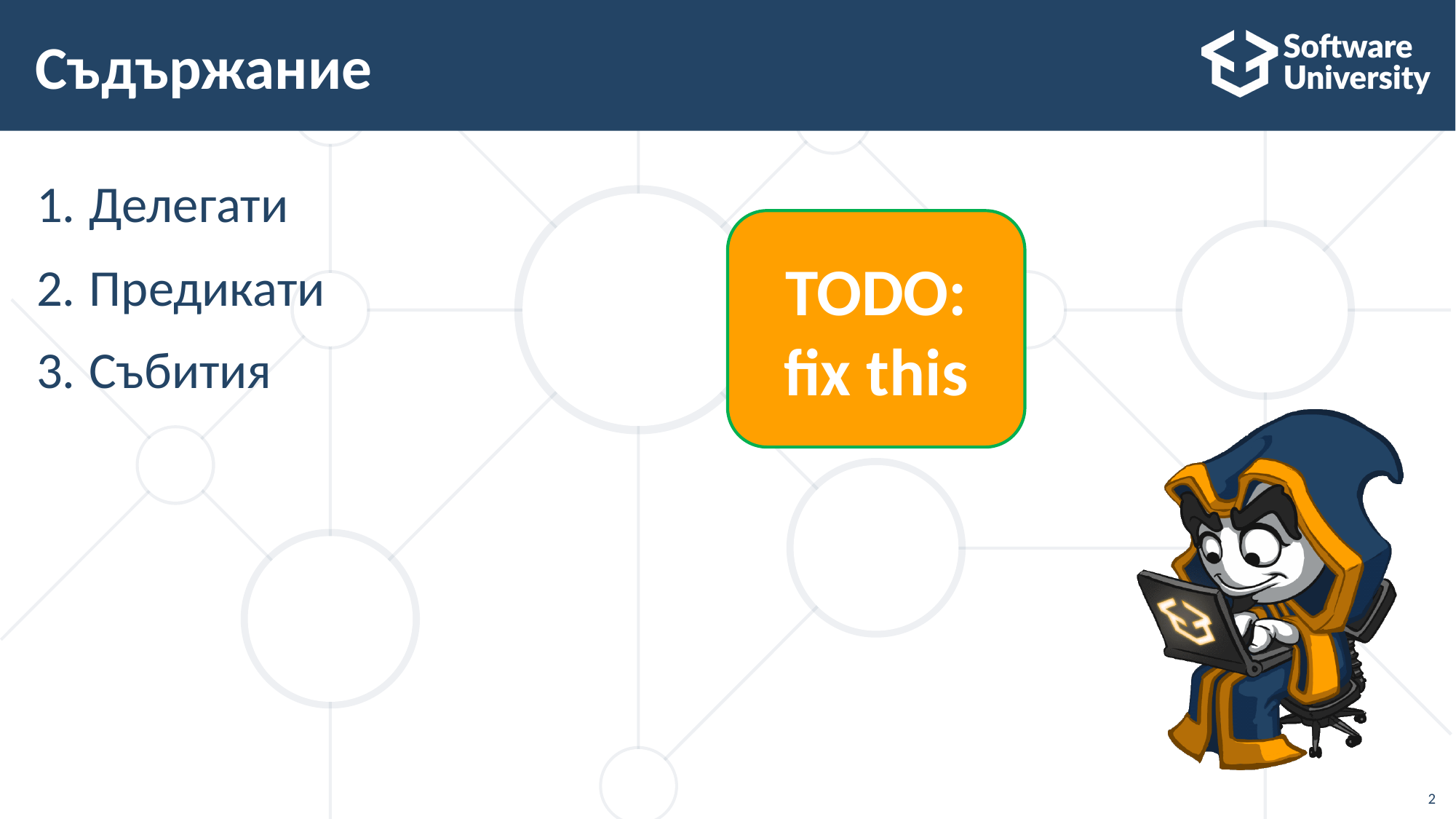

# Съдържание
Делегати
Предикати
Събития
TODO: fix this
2